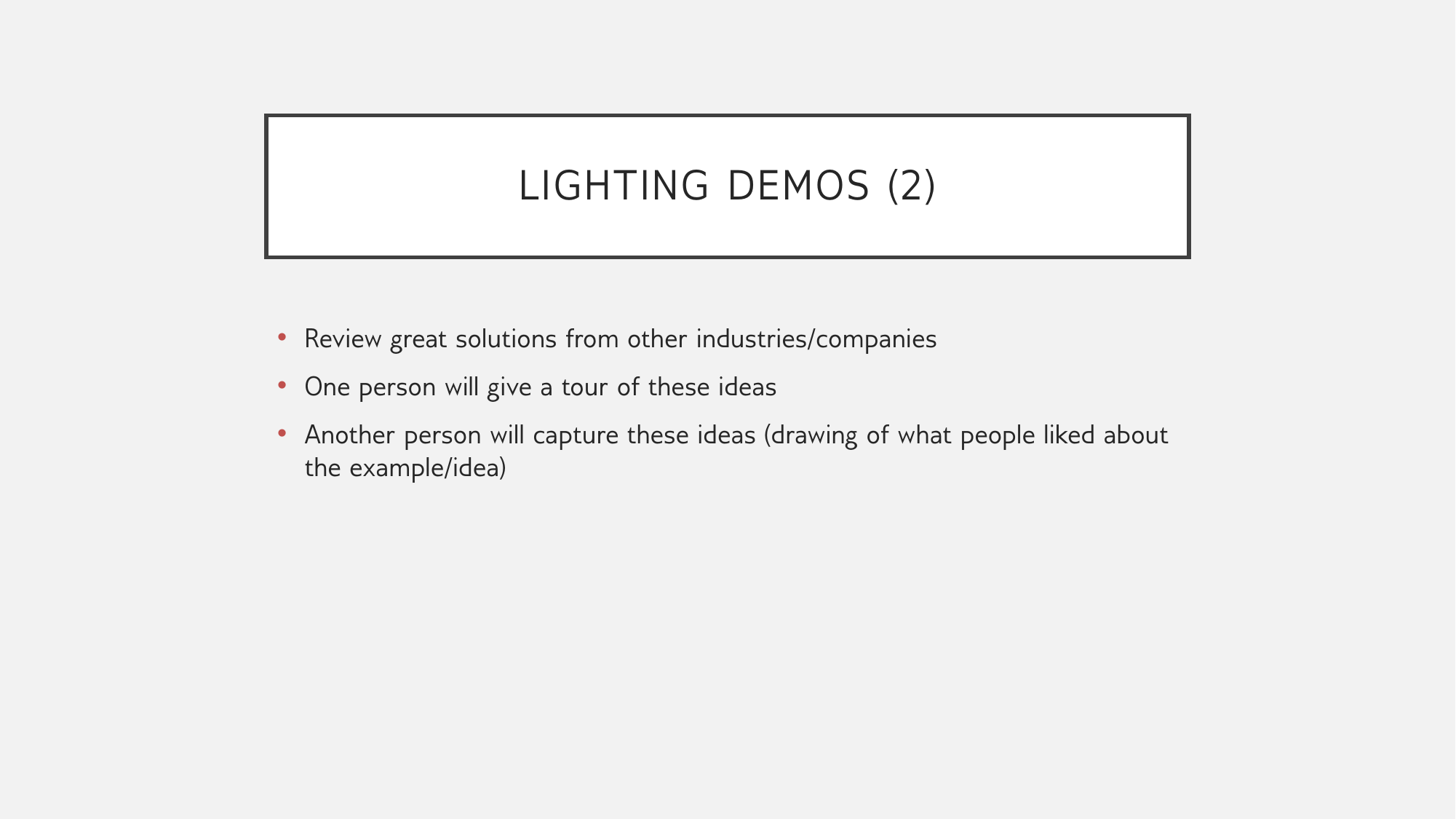

# Lighting demos (2)
Review great solutions from other industries/companies
One person will give a tour of these ideas
Another person will capture these ideas (drawing of what people liked about the example/idea)